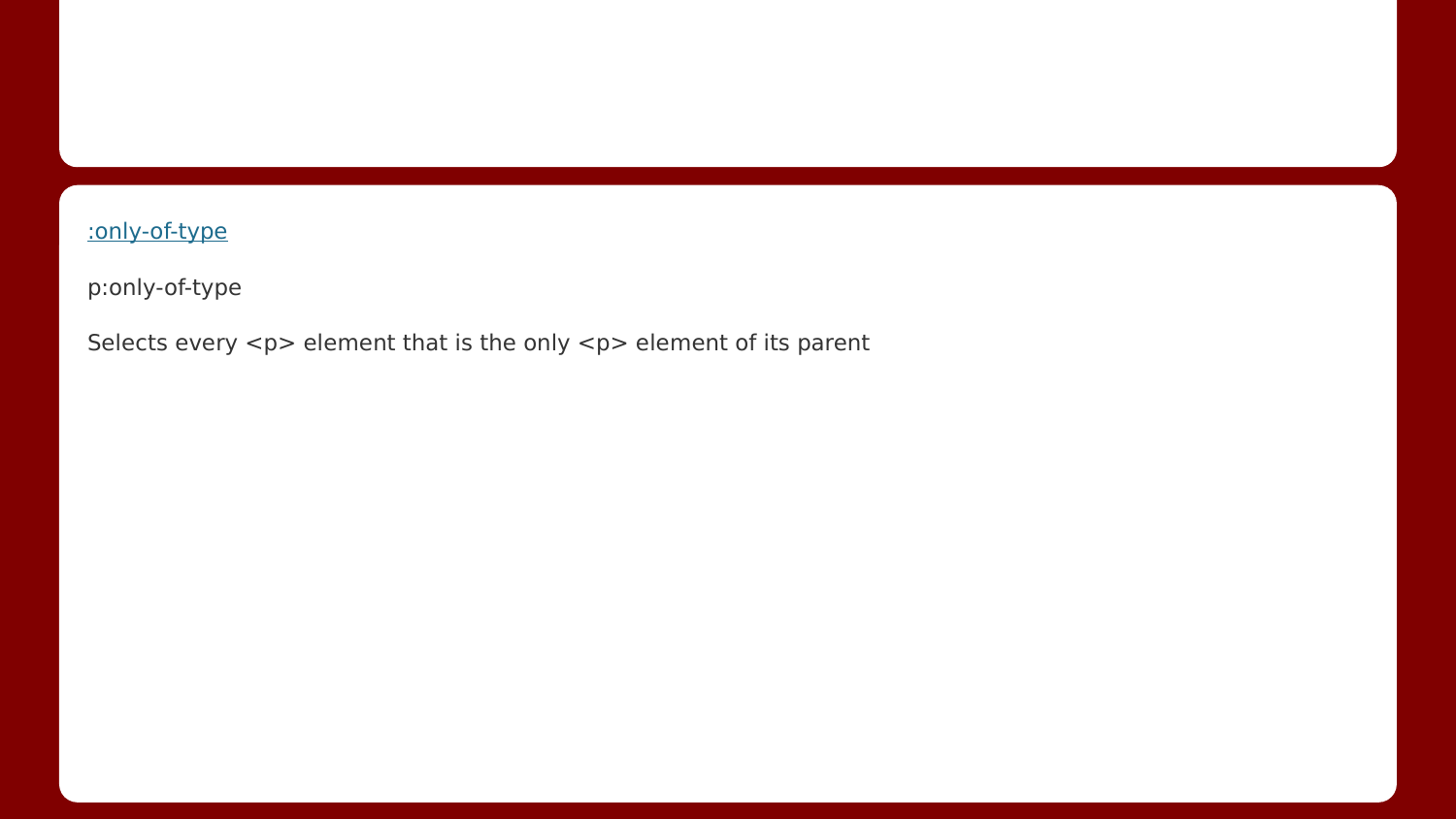

#
:only-of-type
p:only-of-type
Selects every <p> element that is the only <p> element of its parent